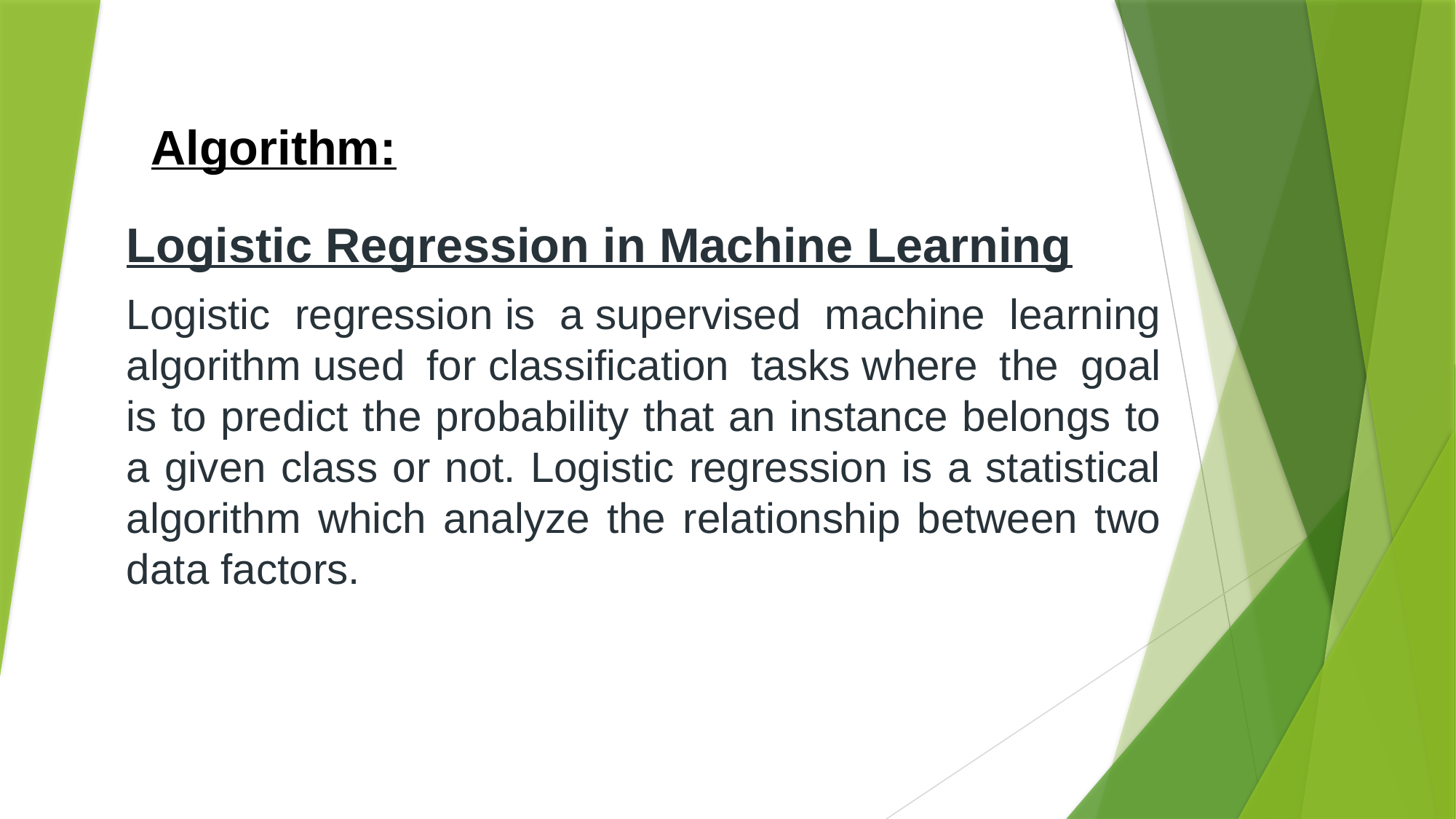

# Algorithm:
Logistic Regression in Machine Learning
Logistic regression is a supervised machine learning algorithm used for classification tasks where the goal is to predict the probability that an instance belongs to a given class or not. Logistic regression is a statistical algorithm which analyze the relationship between two data factors.